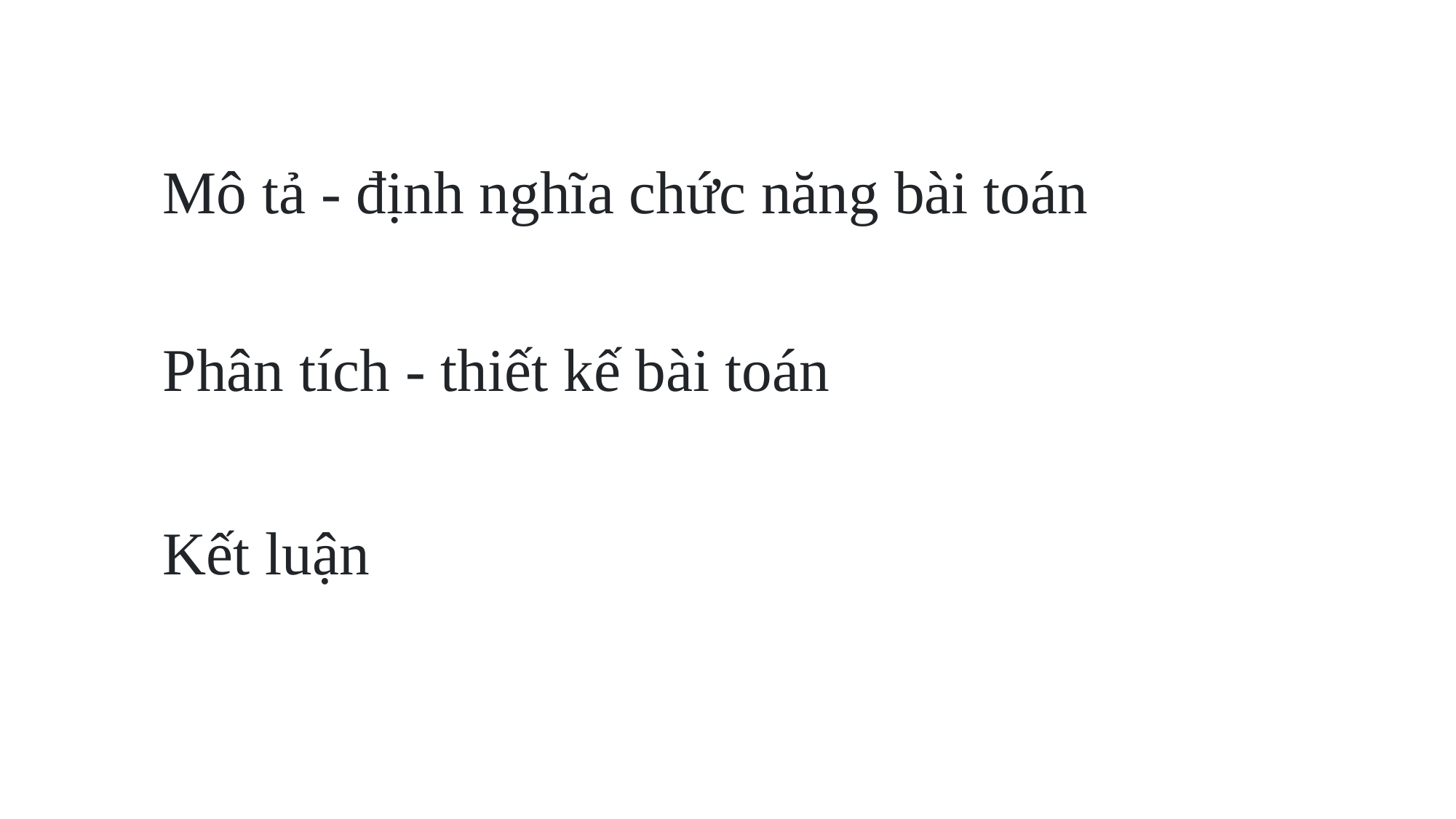

Mô tả - định nghĩa chức năng bài toán
Phân tích - thiết kế bài toán
Kết luận